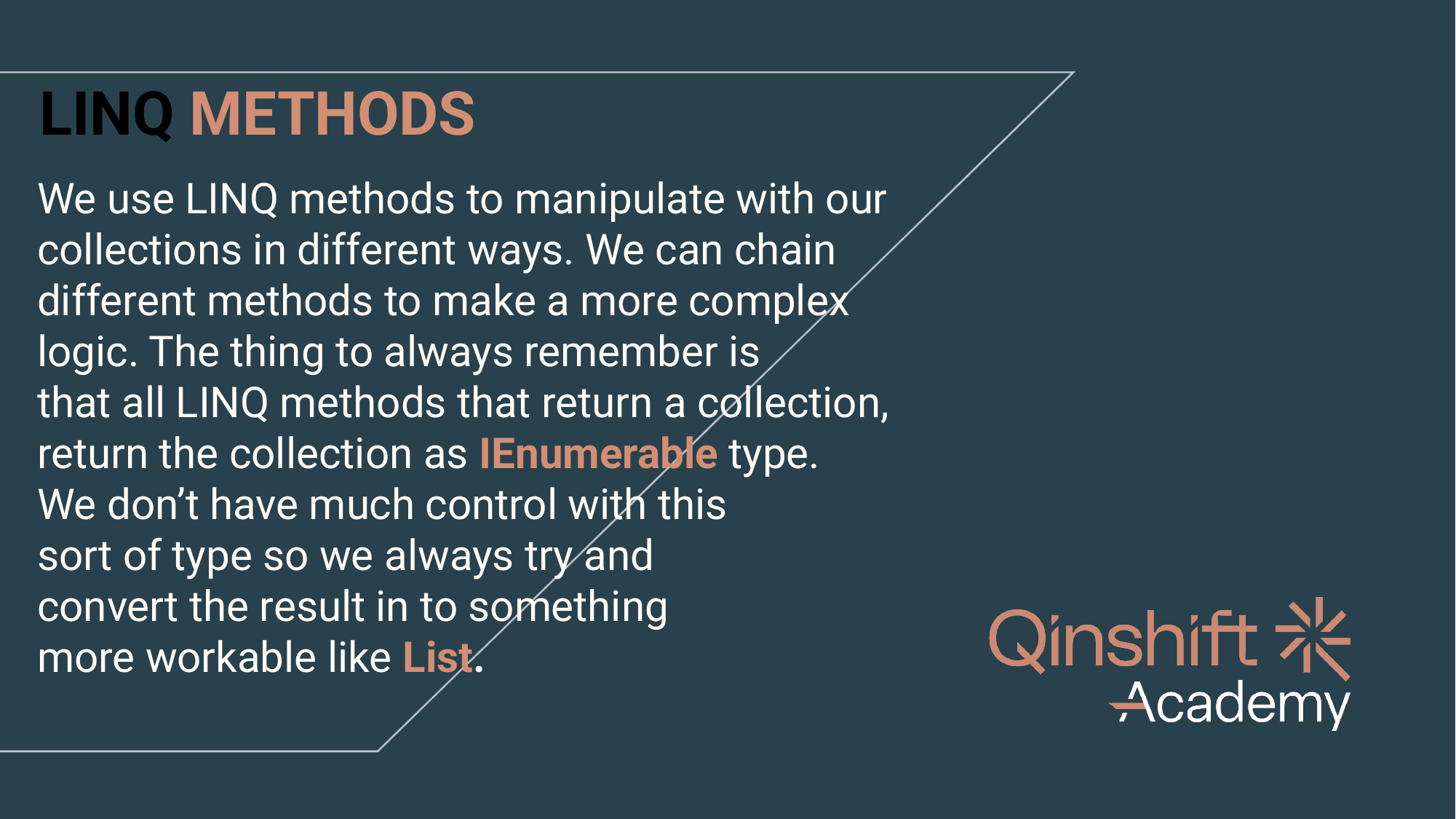

# LINQ METHODS
We use LINQ methods to manipulate with our collections in different ways. We can chain different methods to make a more complex
logic. The thing to always remember is
that all LINQ methods that return a collection,
return the collection as IEnumerable type.
We don’t have much control with this
sort of type so we always try and
convert the result in to something
more workable like List.